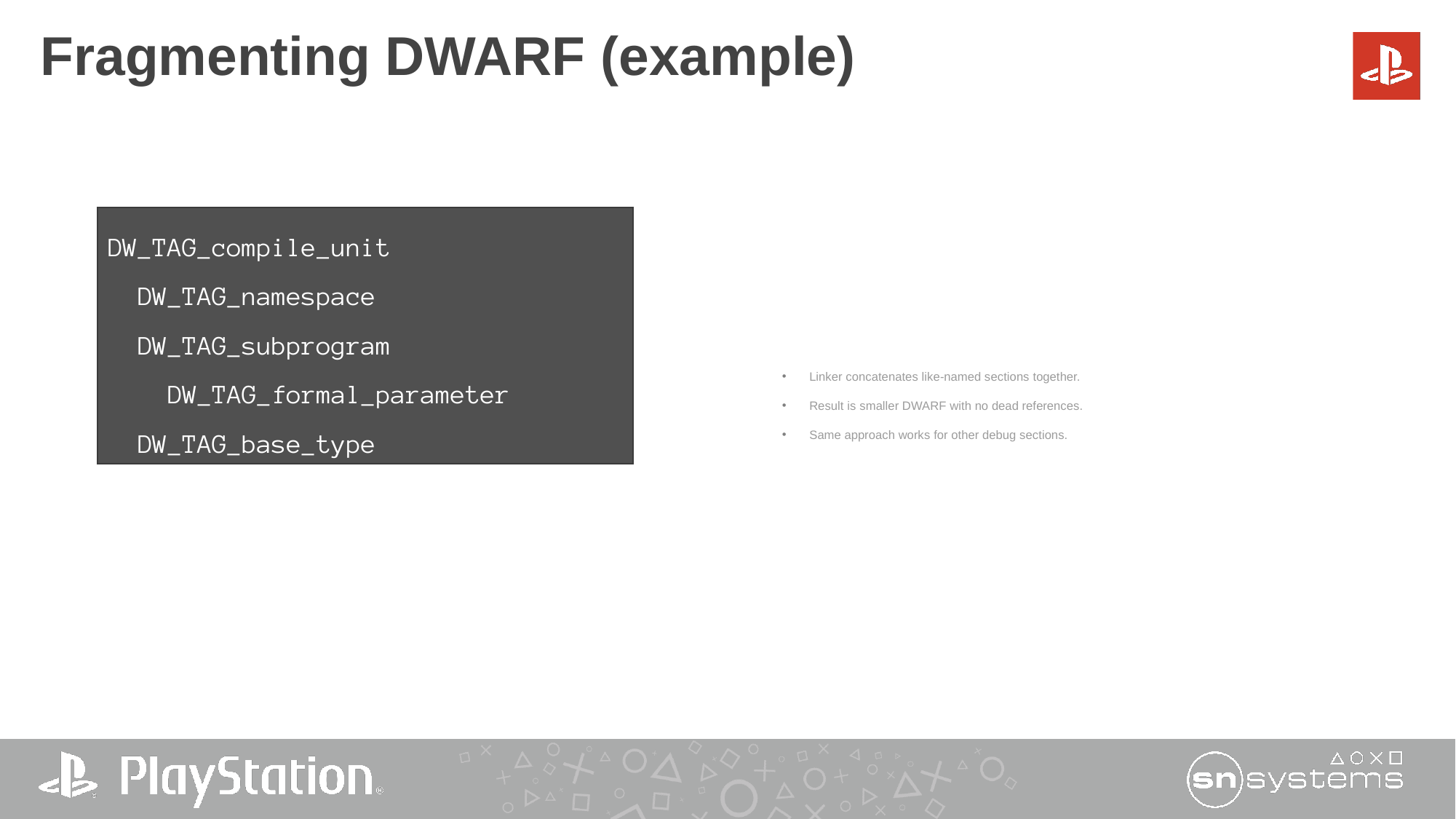

# Fragmenting DWARF (example)
Linker concatenates like-named sections together.

Result is smaller DWARF with no dead references.

Same approach works for other debug sections.
DW_TAG_compile_unit
  DW_TAG_namespace
  DW_TAG_subprogram
    DW_TAG_formal_parameter
  DW_TAG_base_type